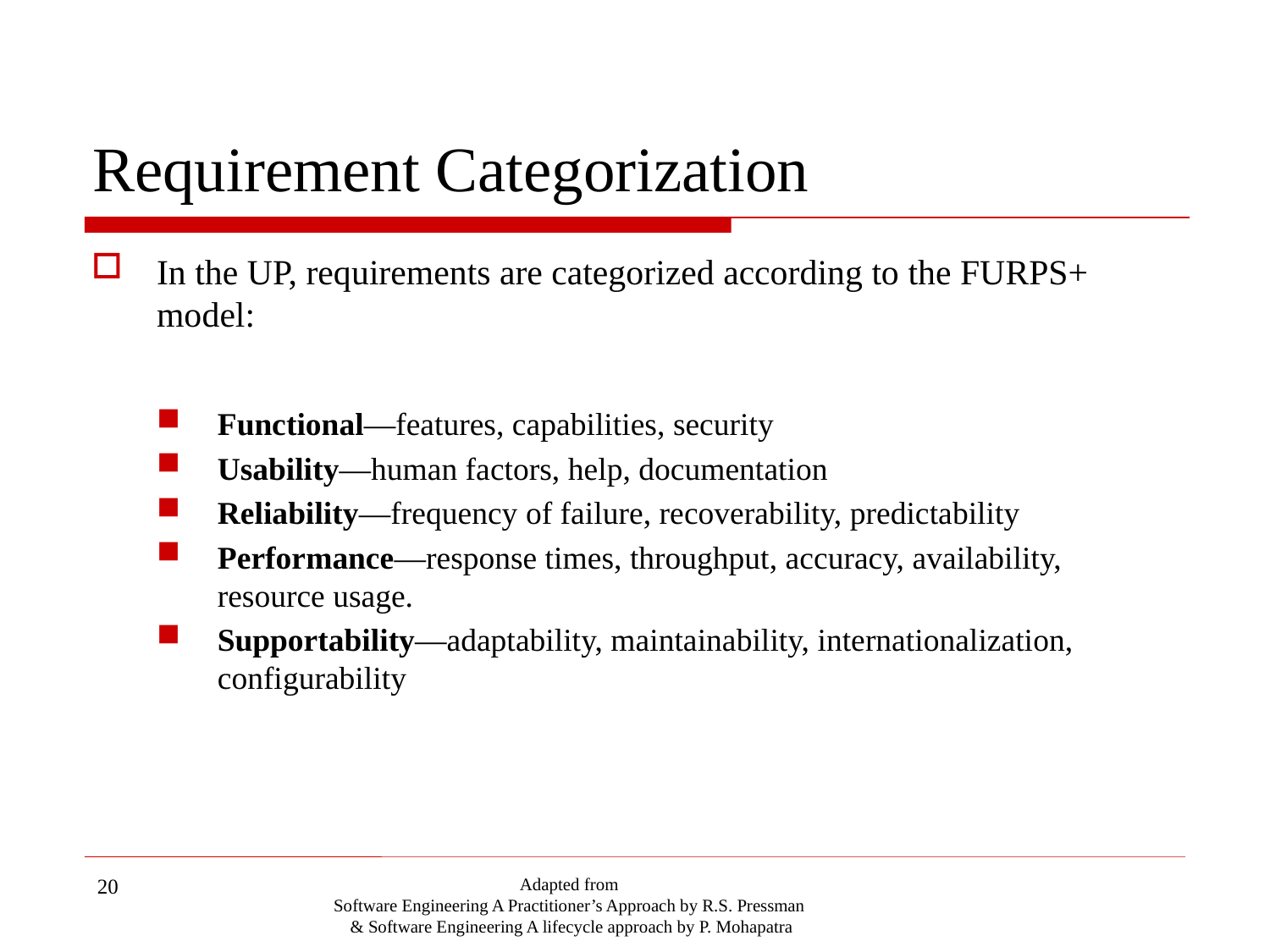

# Requirement Categorization
In the UP, requirements are categorized according to the FURPS+ model:

Functional—features, capabilities, security
Usability—human factors, help, documentation
Reliability—frequency of failure, recoverability, predictability
Performance—response times, throughput, accuracy, availability, resource usage.
Supportability—adaptability, maintainability, internationalization, configurability
20
Adapted from
Software Engineering A Practitioner’s Approach by R.S. Pressman
& Software Engineering A lifecycle approach by P. Mohapatra